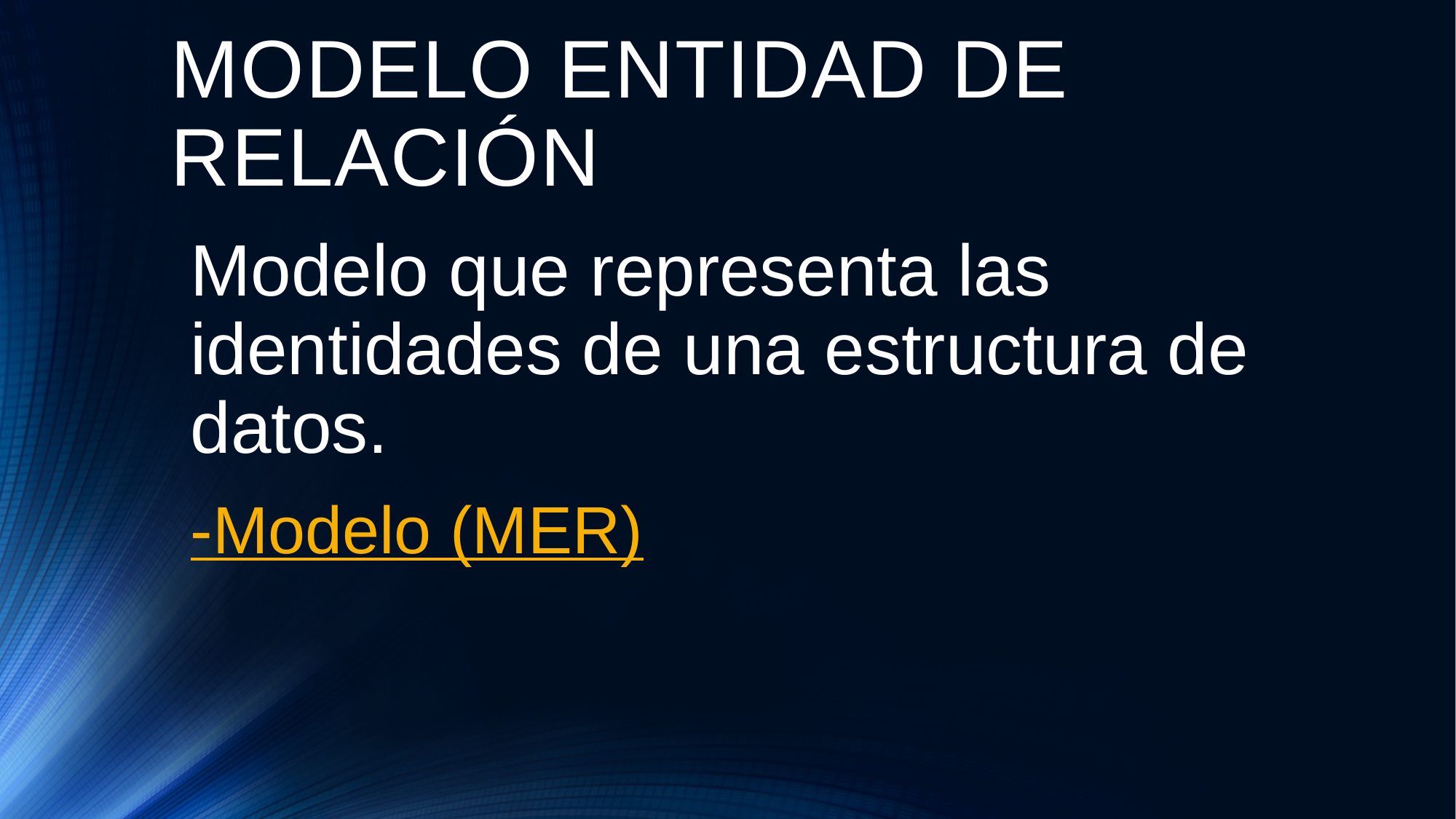

# MODELO ENTIDAD DE RELACIÓN
Modelo que representa las identidades de una estructura de datos.
-Modelo (MER)